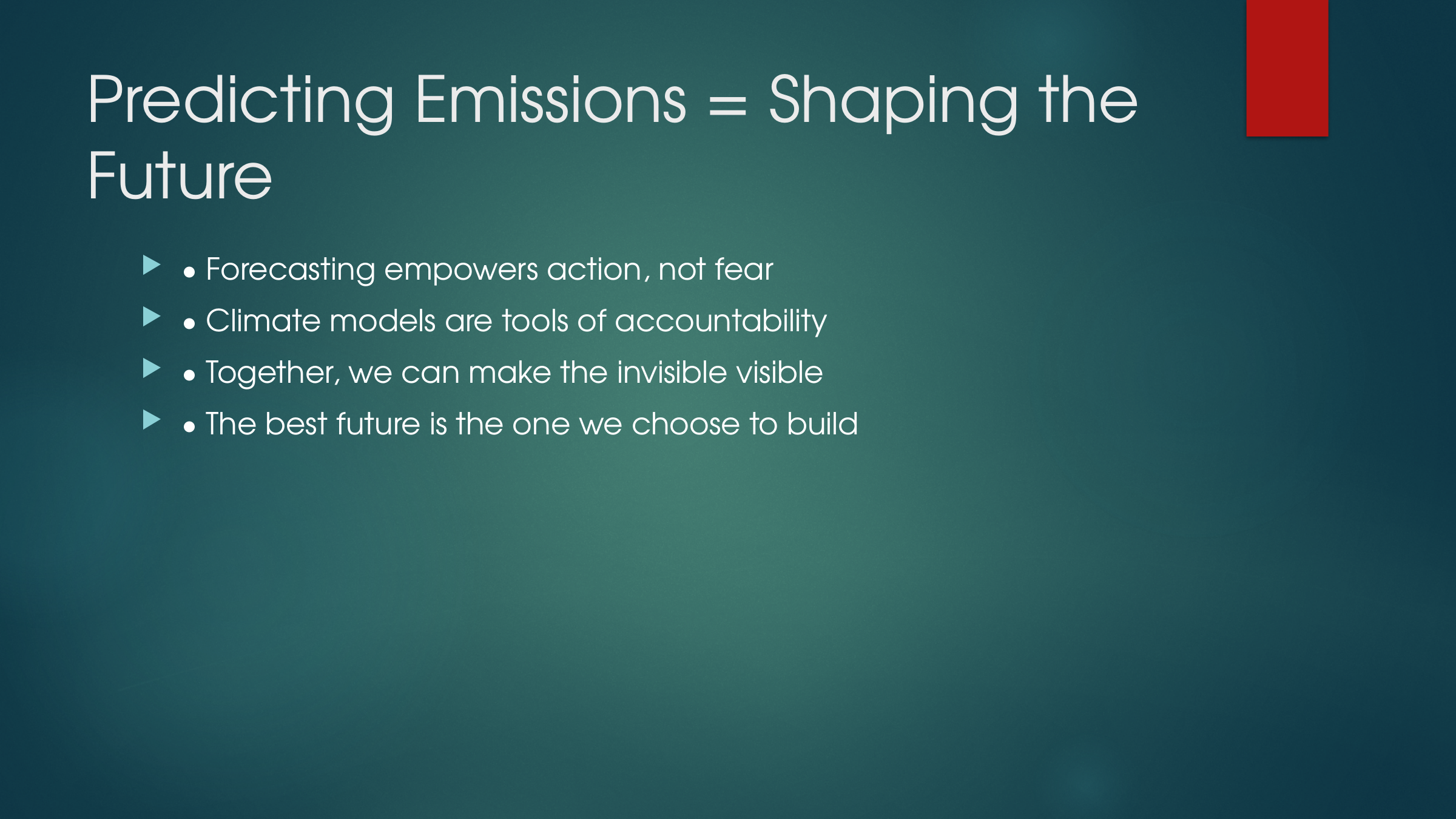

# Predicting Emissions = Shaping the Future
• Forecasting empowers action, not fear
• Climate models are tools of accountability
• Together, we can make the invisible visible
• The best future is the one we choose to build